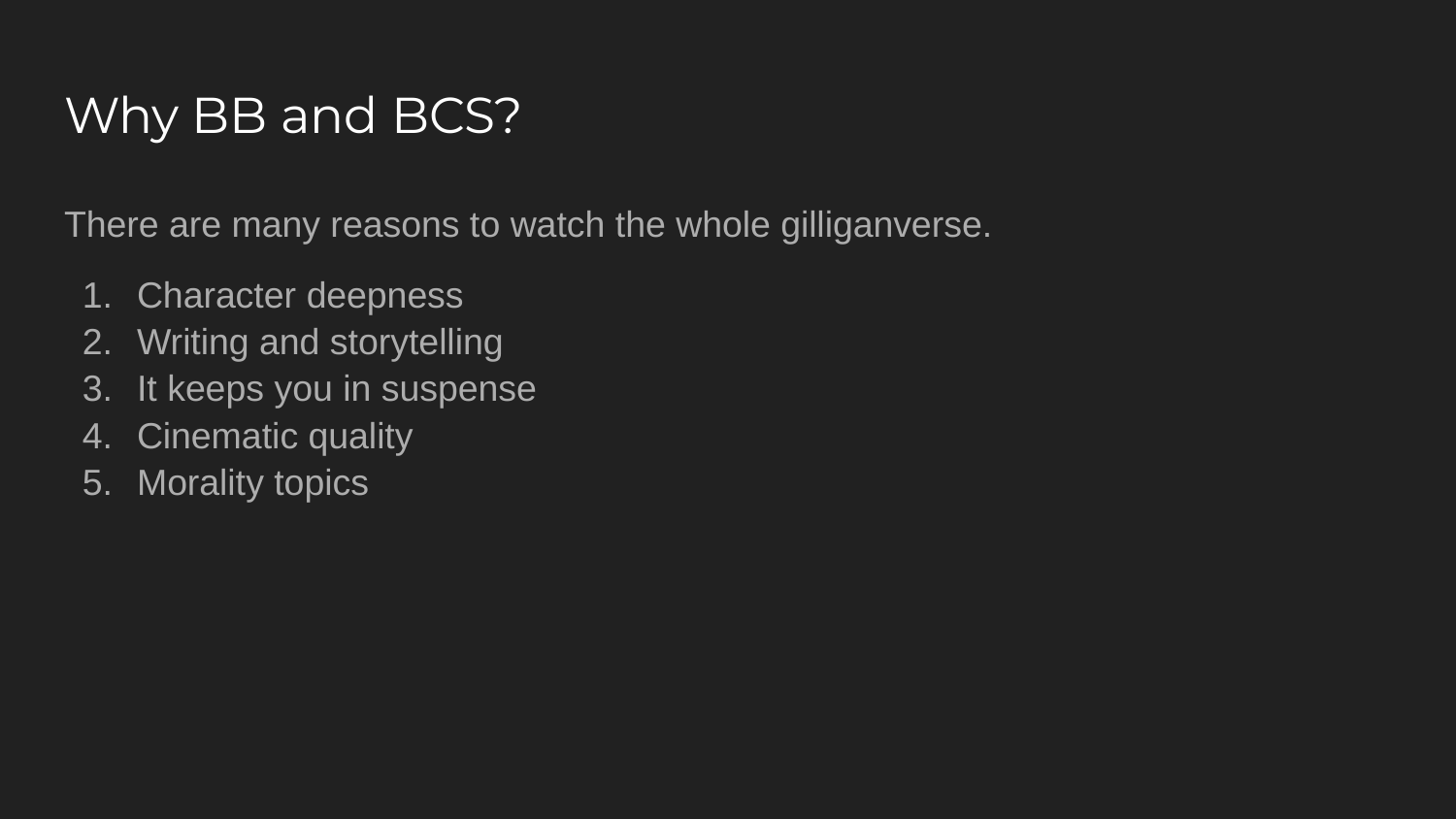

# Why BB and BCS?
There are many reasons to watch the whole gilliganverse.
Character deepness
Writing and storytelling
It keeps you in suspense
Cinematic quality
Morality topics